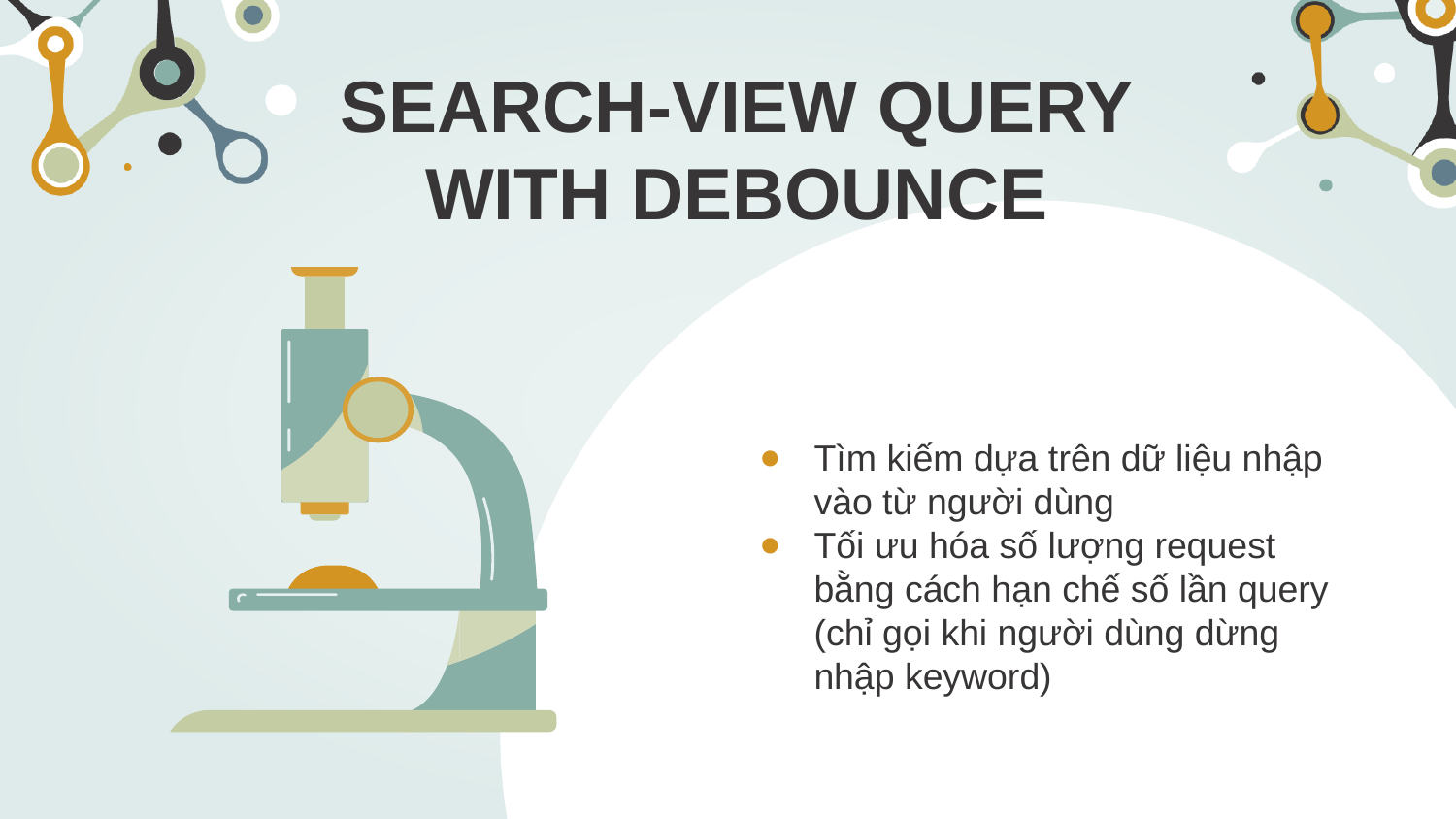

# SEARCH-VIEW QUERY WITH DEBOUNCE

Tìm kiếm dựa trên dữ liệu nhập vào từ người dùng
Tối ưu hóa số lượng request bằng cách hạn chế số lần query (chỉ gọi khi người dùng dừng nhập keyword)